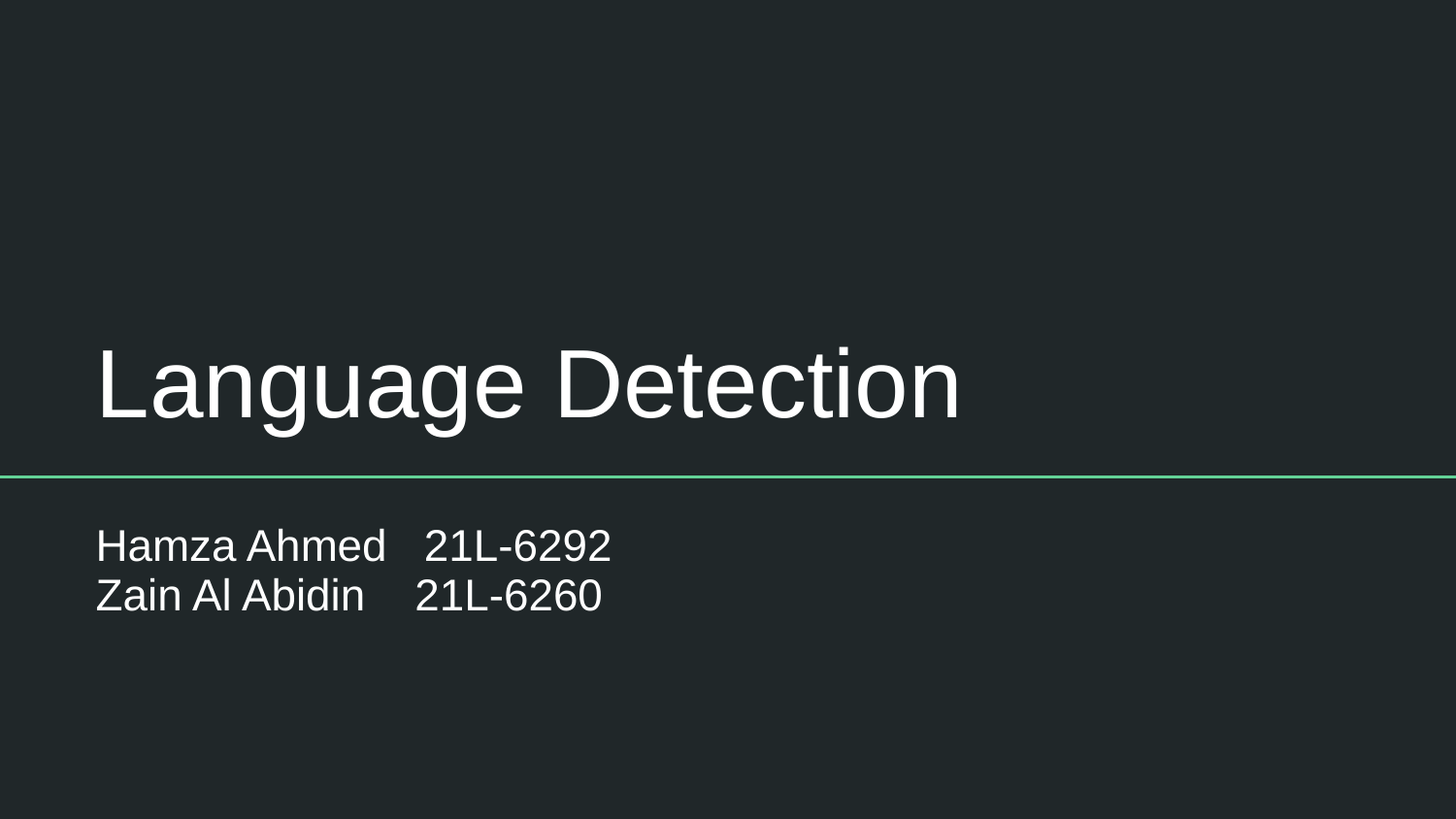

# Language Detection
Hamza Ahmed   21L-6292
Zain Al Abidin    21L-6260